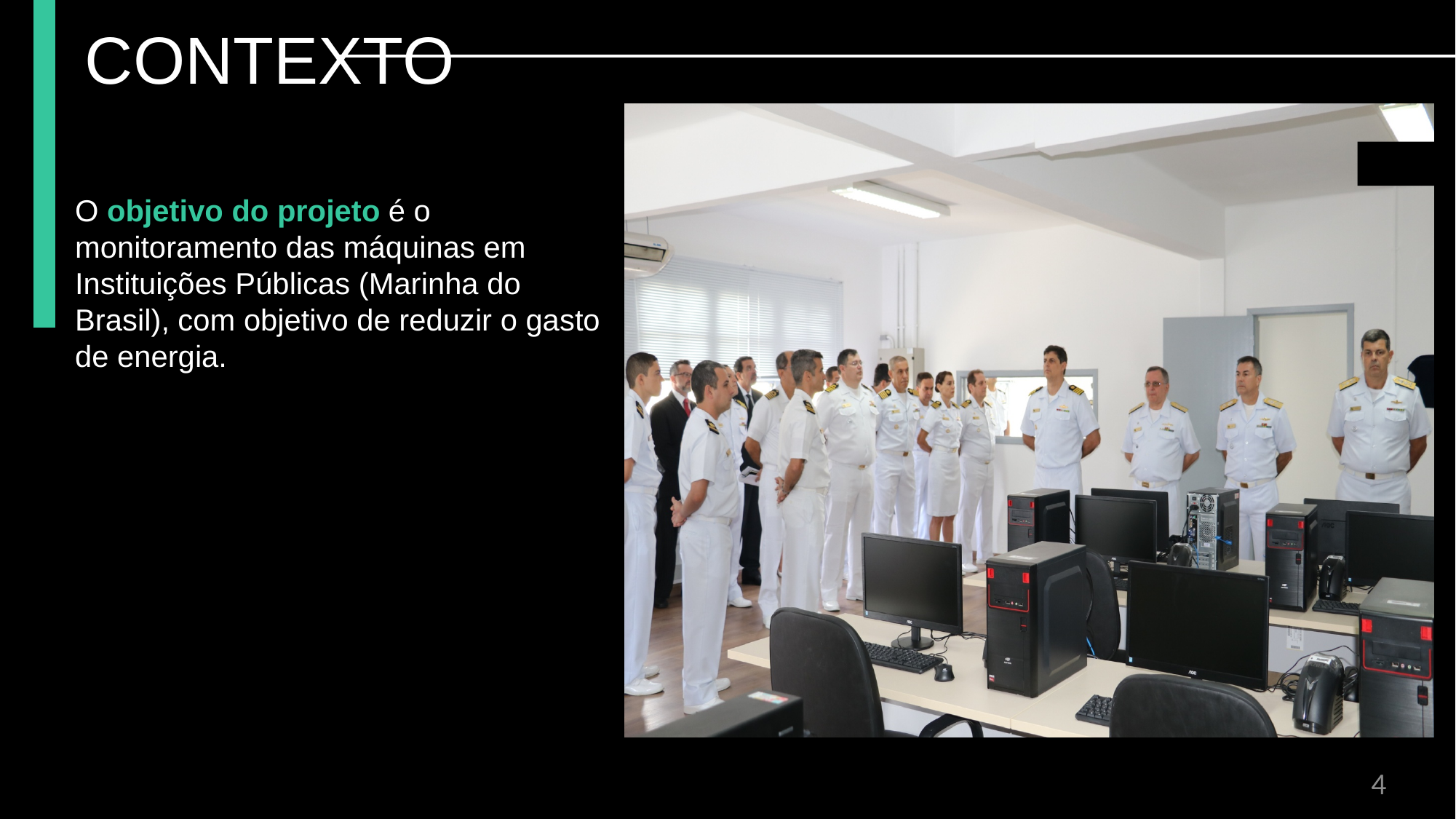

CONTEXTO

O objetivo do projeto é o monitoramento das máquinas em Instituições Públicas (Marinha do Brasil), com objetivo de reduzir o gasto de energia.

4